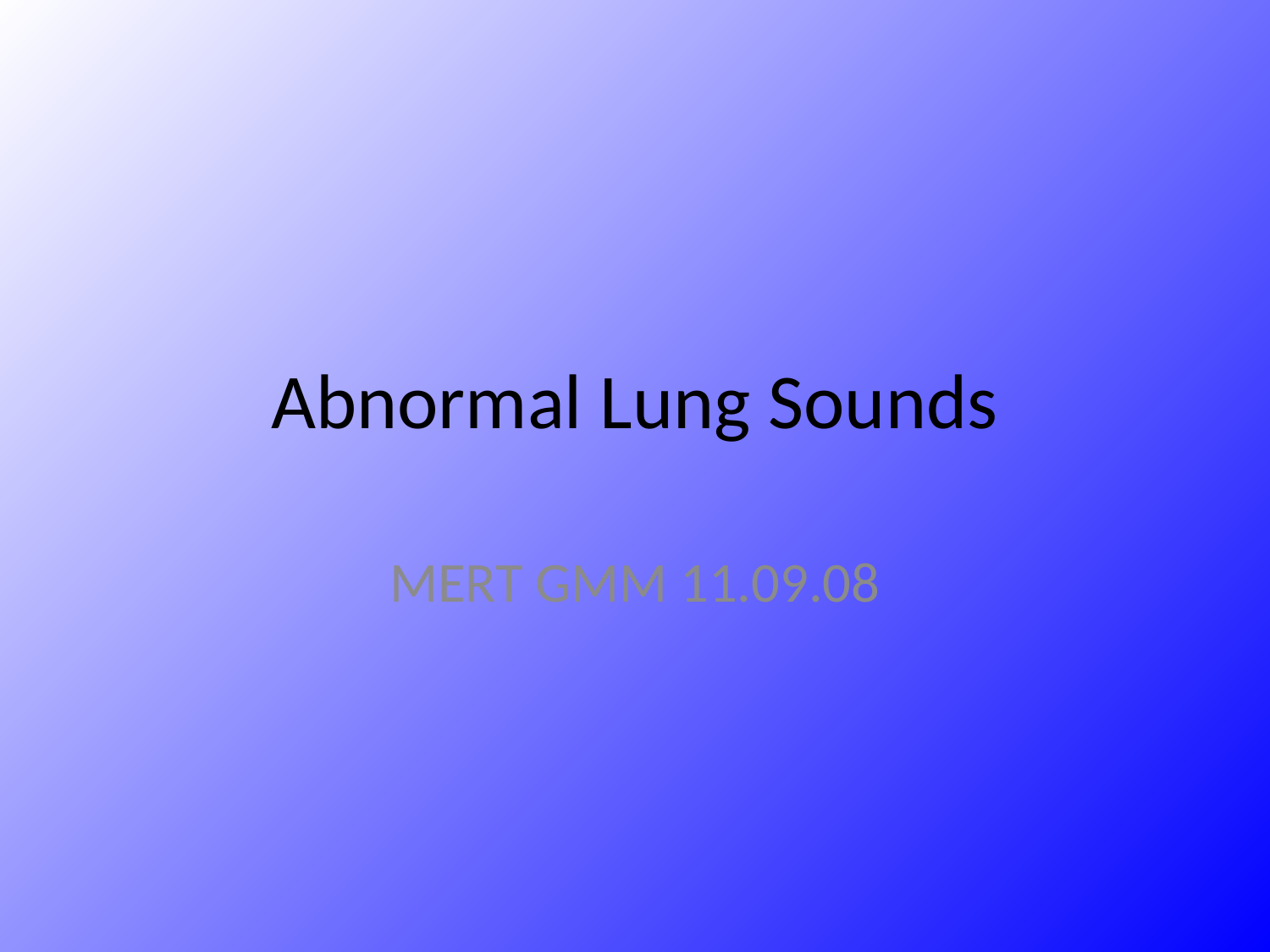

# Abnormal Lung Sounds
MERT GMM 11.09.08